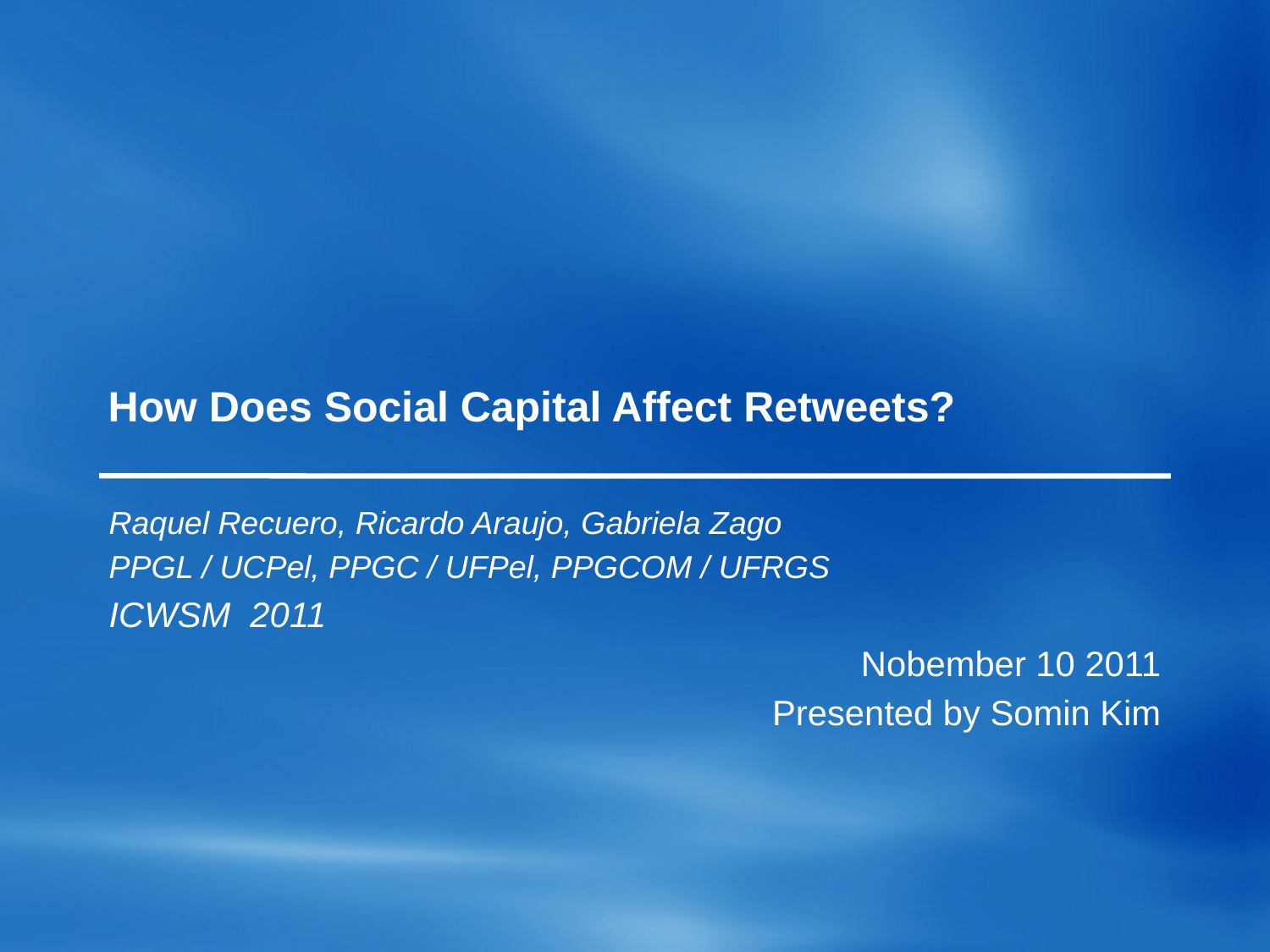

# How Does Social Capital Affect Retweets?
Raquel Recuero, Ricardo Araujo, Gabriela Zago
PPGL / UCPel, PPGC / UFPel, PPGCOM / UFRGS
ICWSM  2011
Nobember 10 2011
Presented by Somin Kim